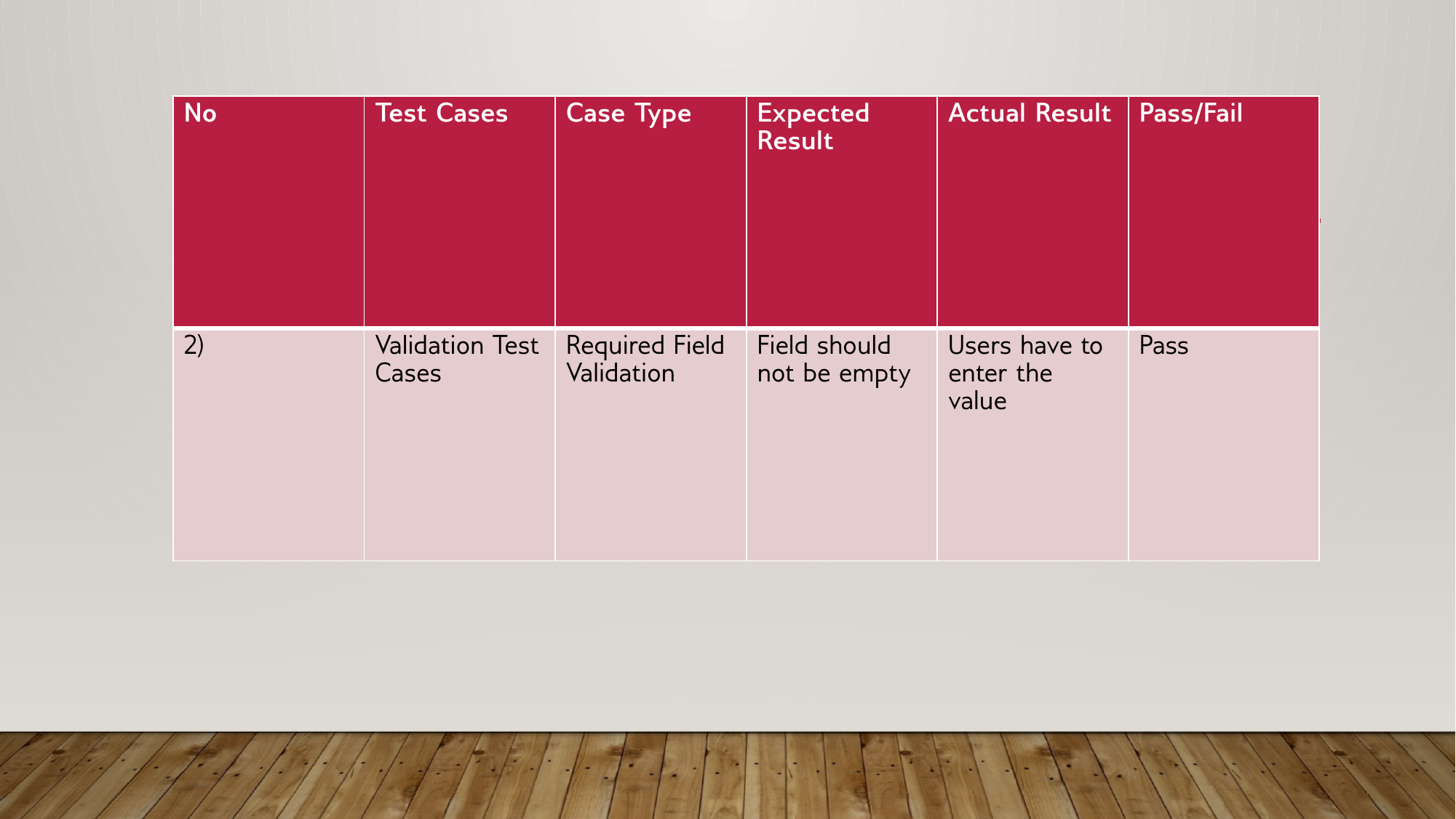

| No | Test Cases | Case Type | Expected Result | Actual Result | Pass/Fail |
| --- | --- | --- | --- | --- | --- |
| 2) | Validation Test Cases | Required Field Validation | Field should not be empty | Users have to enter the value | Pass |
#